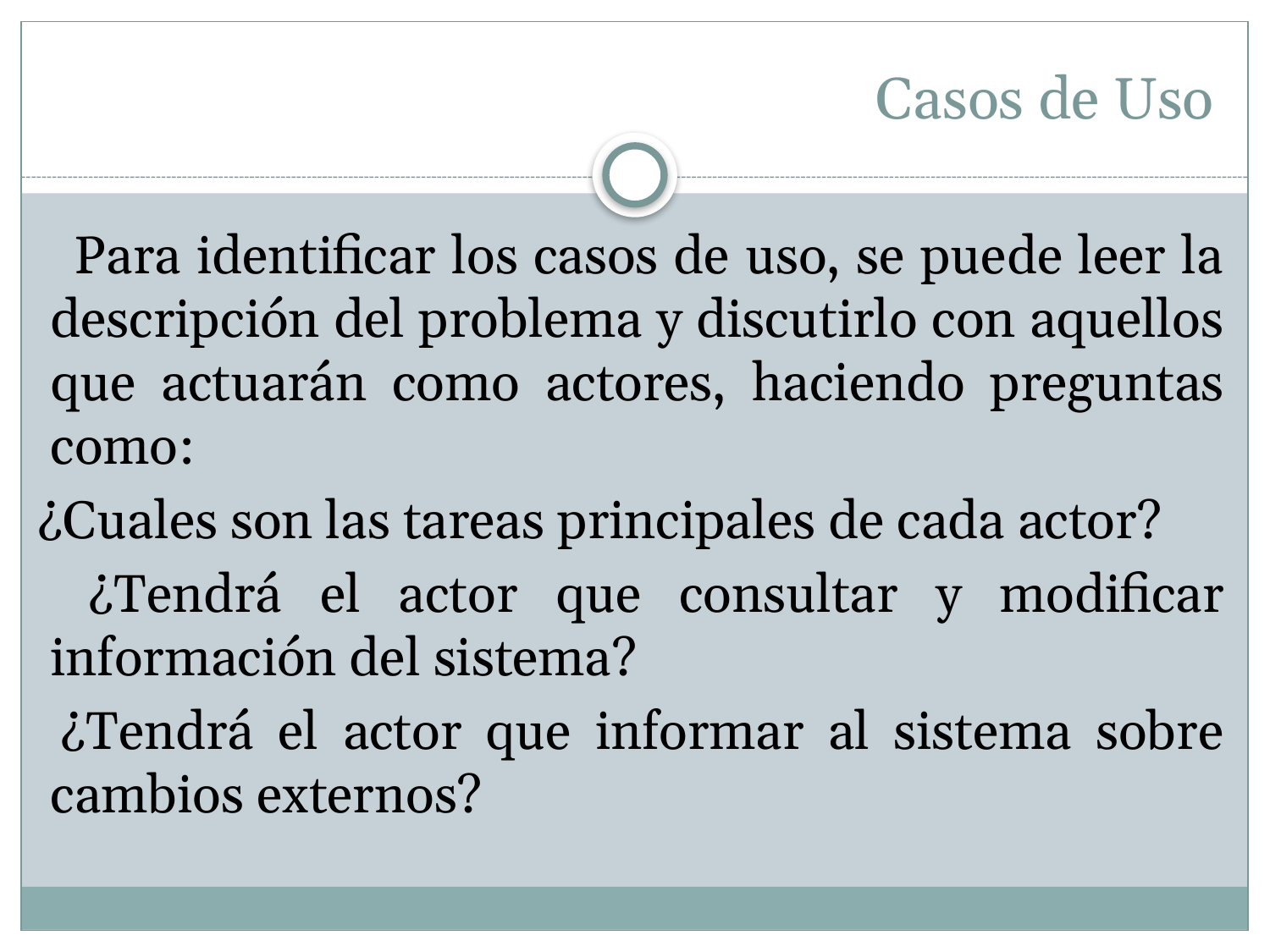

Casos de Uso
    Para identificar los casos de uso, se puede leer la descripción del problema y discutirlo con aquellos que actuarán como actores, haciendo preguntas como:
  ¿Cuales son las tareas principales de cada actor?
  ¿Tendrá el actor que consultar y modificar información del sistema?
  ¿Tendrá el actor que informar al sistema sobre cambios externos?